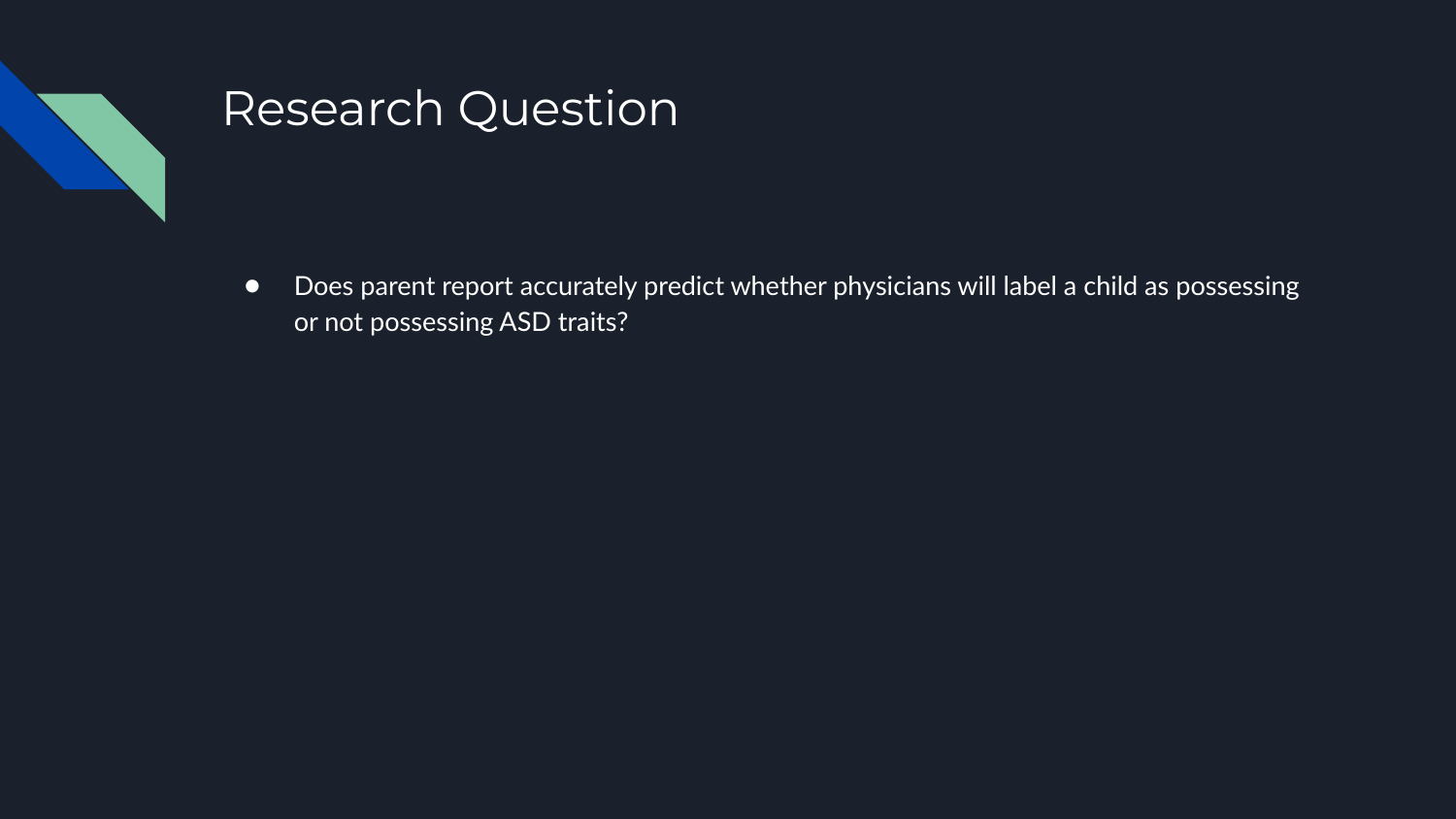

# Research Question
Does parent report accurately predict whether physicians will label a child as possessing or not possessing ASD traits?